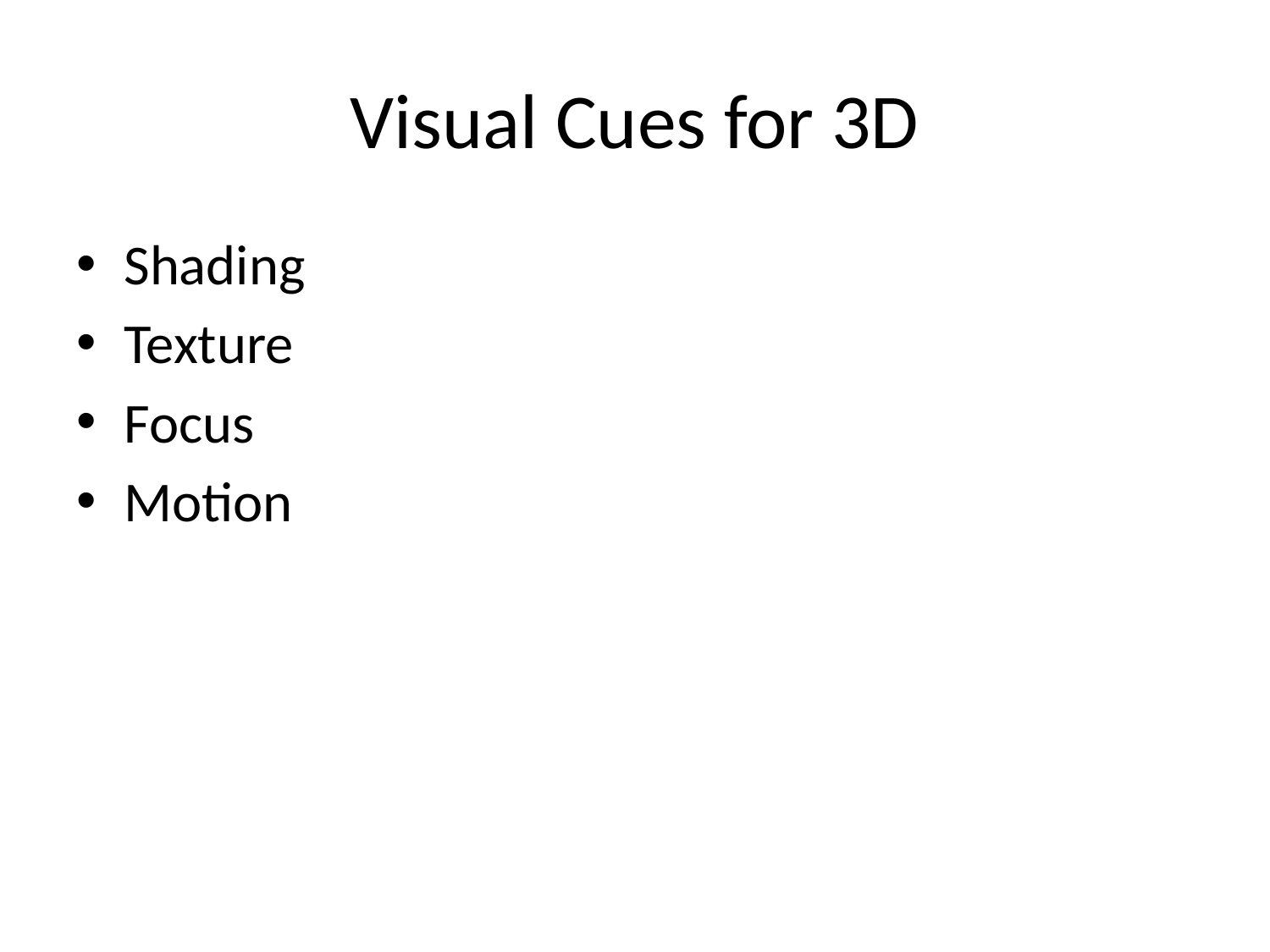

# Visual Cues for 3D
Shading
Texture
Focus
Motion